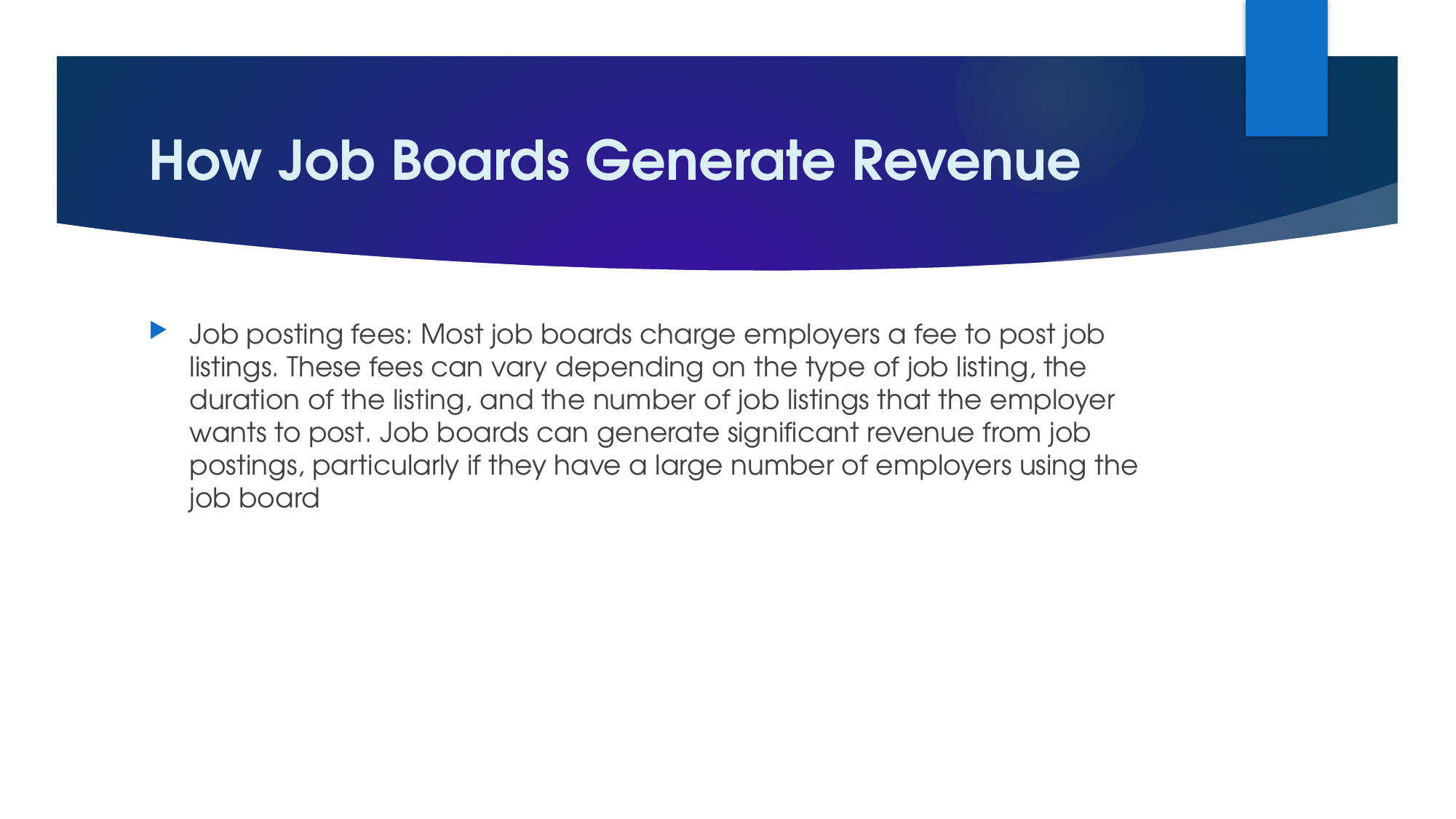

# How Job Boards Generate Revenue
Job posting fees: Most job boards charge employers a fee to post job listings. These fees can vary depending on the type of job listing, the duration of the listing, and the number of job listings that the employer wants to post. Job boards can generate significant revenue from job postings, particularly if they have a large number of employers using the job board